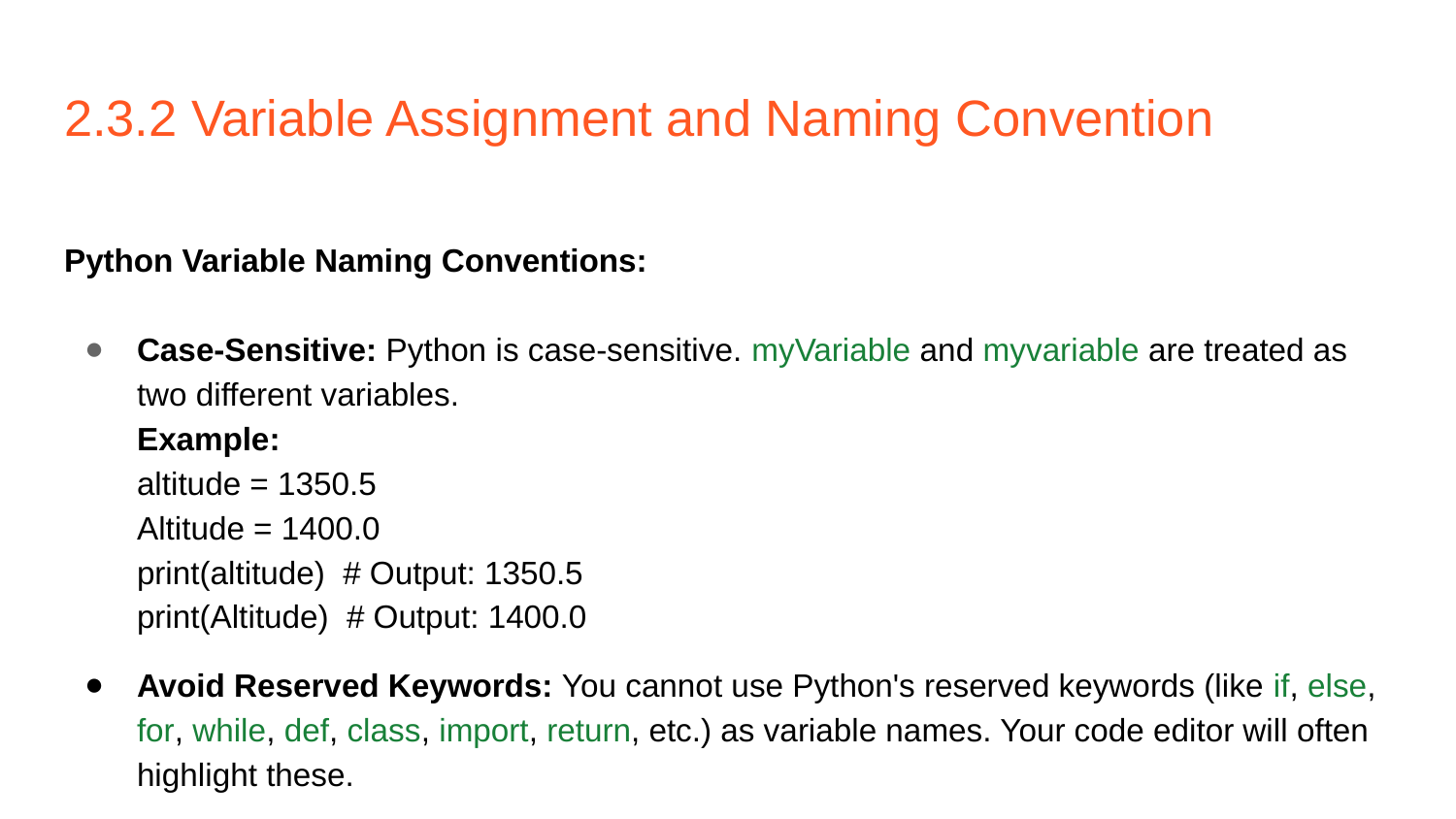

# 2.3.2 Variable Assignment and Naming Convention
Python Variable Naming Conventions:

Case-Sensitive: Python is case-sensitive. myVariable and myvariable are treated as two different variables.
Example:
altitude = 1350.5
Altitude = 1400.0
print(altitude)  # Output: 1350.5
print(Altitude)  # Output: 1400.0
Avoid Reserved Keywords: You cannot use Python's reserved keywords (like if, else, for, while, def, class, import, return, etc.) as variable names. Your code editor will often highlight these.